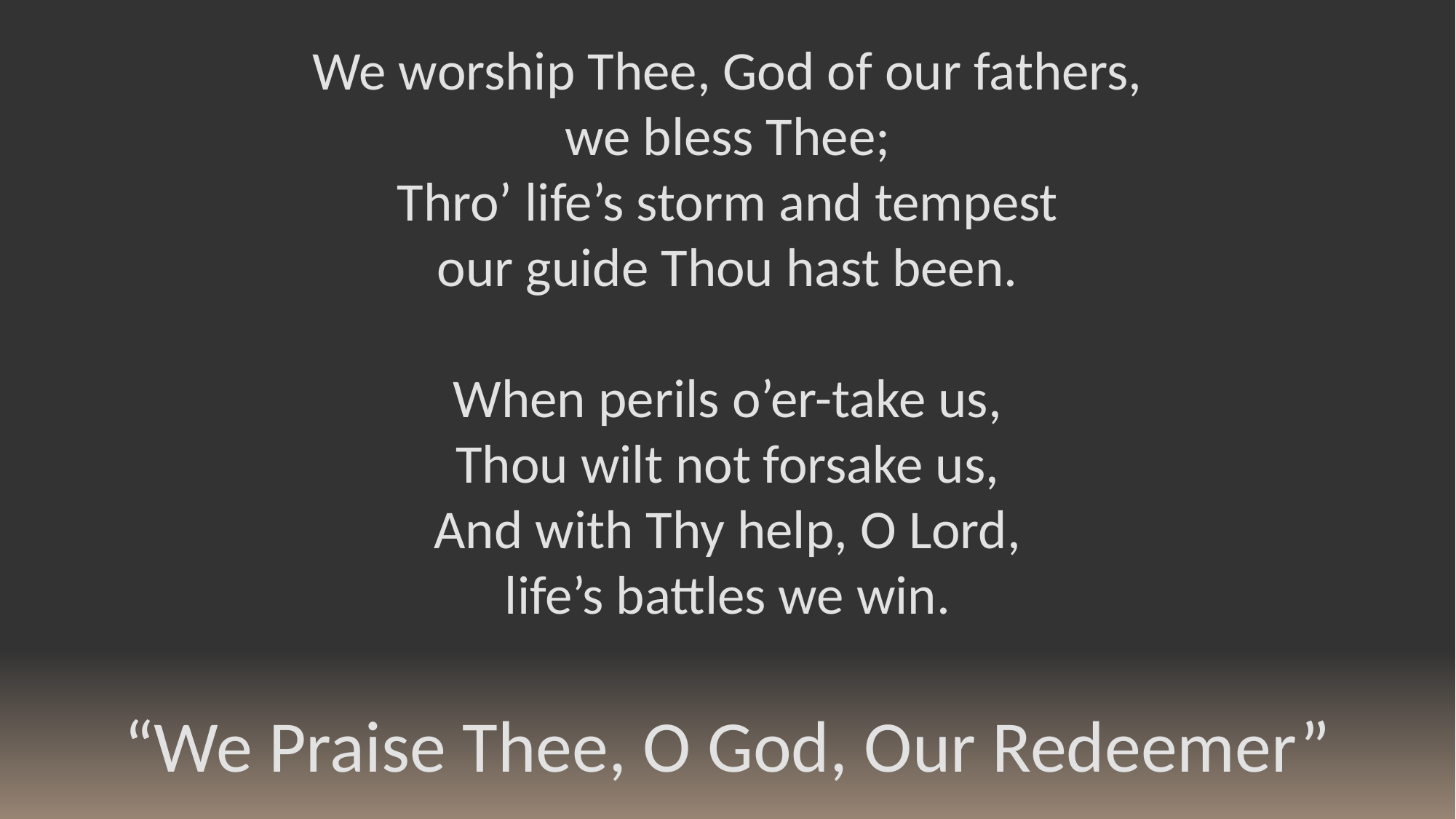

We worship Thee, God of our fathers,
we bless Thee;
Thro’ life’s storm and tempest
our guide Thou hast been.

When perils o’er-take us,
Thou wilt not forsake us,
And with Thy help, O Lord,
life’s battles we win.

“We Praise Thee, O God, Our Redeemer”